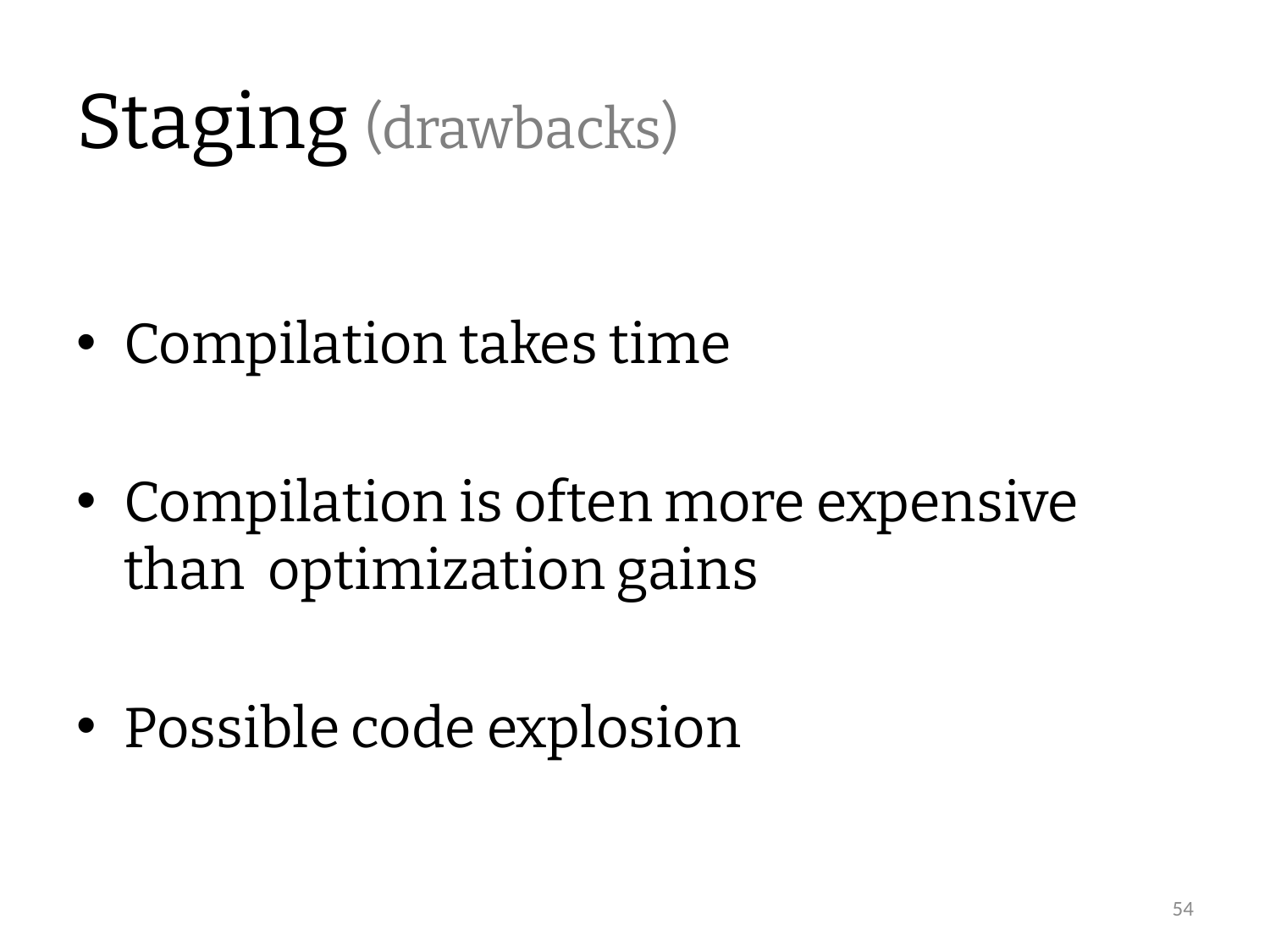

# Staging (drawbacks)

Compilation takes time

Compilation is often more expensive than  optimization gains

Possible code explosion

54